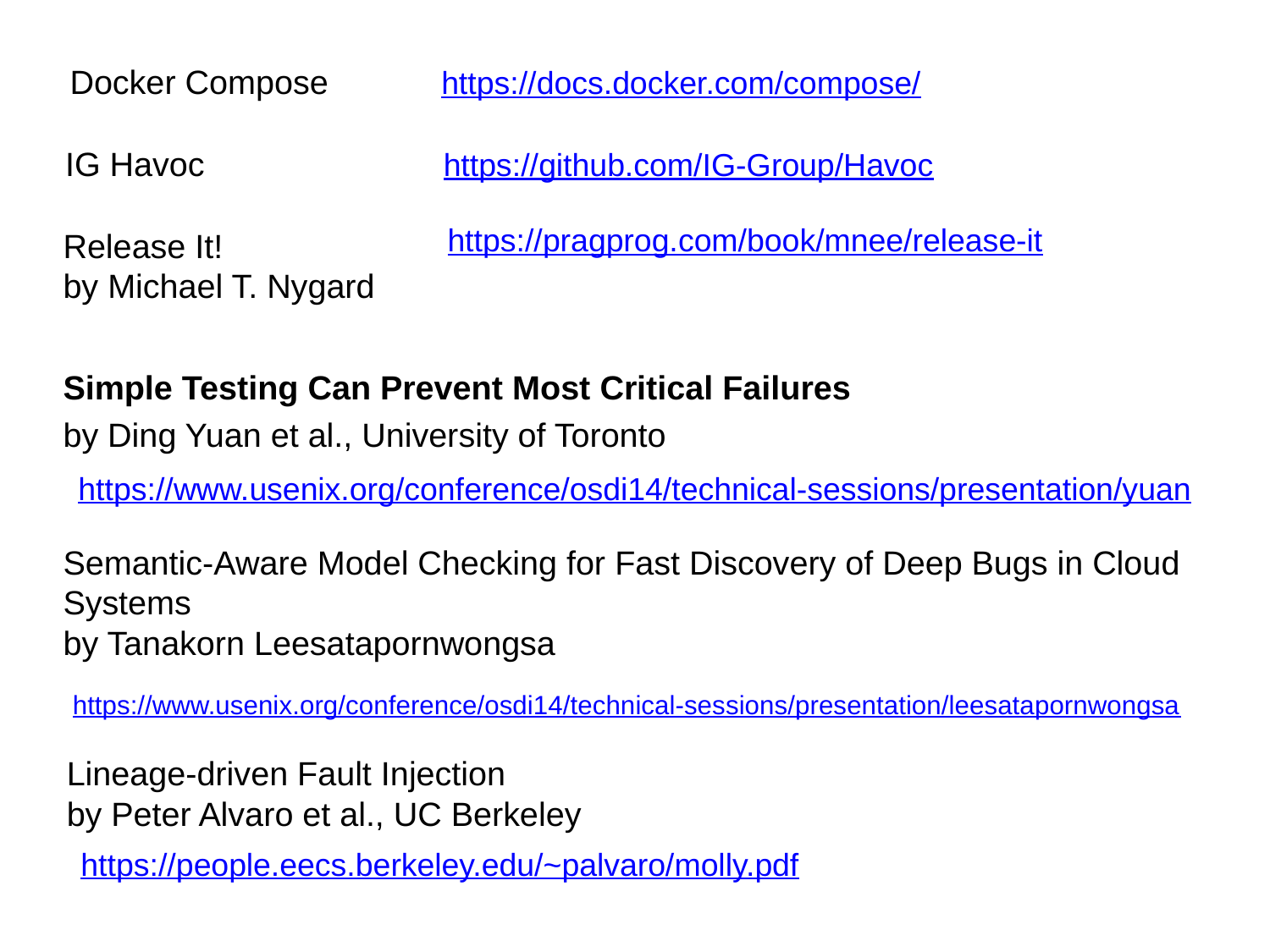

Docker Compose
https://docs.docker.com/compose/
IG Havoc
https://github.com/IG-Group/Havoc
https://pragprog.com/book/mnee/release-it
Release It!
by Michael T. Nygard
Simple Testing Can Prevent Most Critical Failures
by Ding Yuan et al., University of Toronto
https://www.usenix.org/conference/osdi14/technical-sessions/presentation/yuan
Semantic-Aware Model Checking for Fast Discovery of Deep Bugs in Cloud Systems
by Tanakorn Leesatapornwongsa
https://www.usenix.org/conference/osdi14/technical-sessions/presentation/leesatapornwongsa
Lineage-driven Fault Injection
by Peter Alvaro et al., UC Berkeley
https://people.eecs.berkeley.edu/~palvaro/molly.pdf